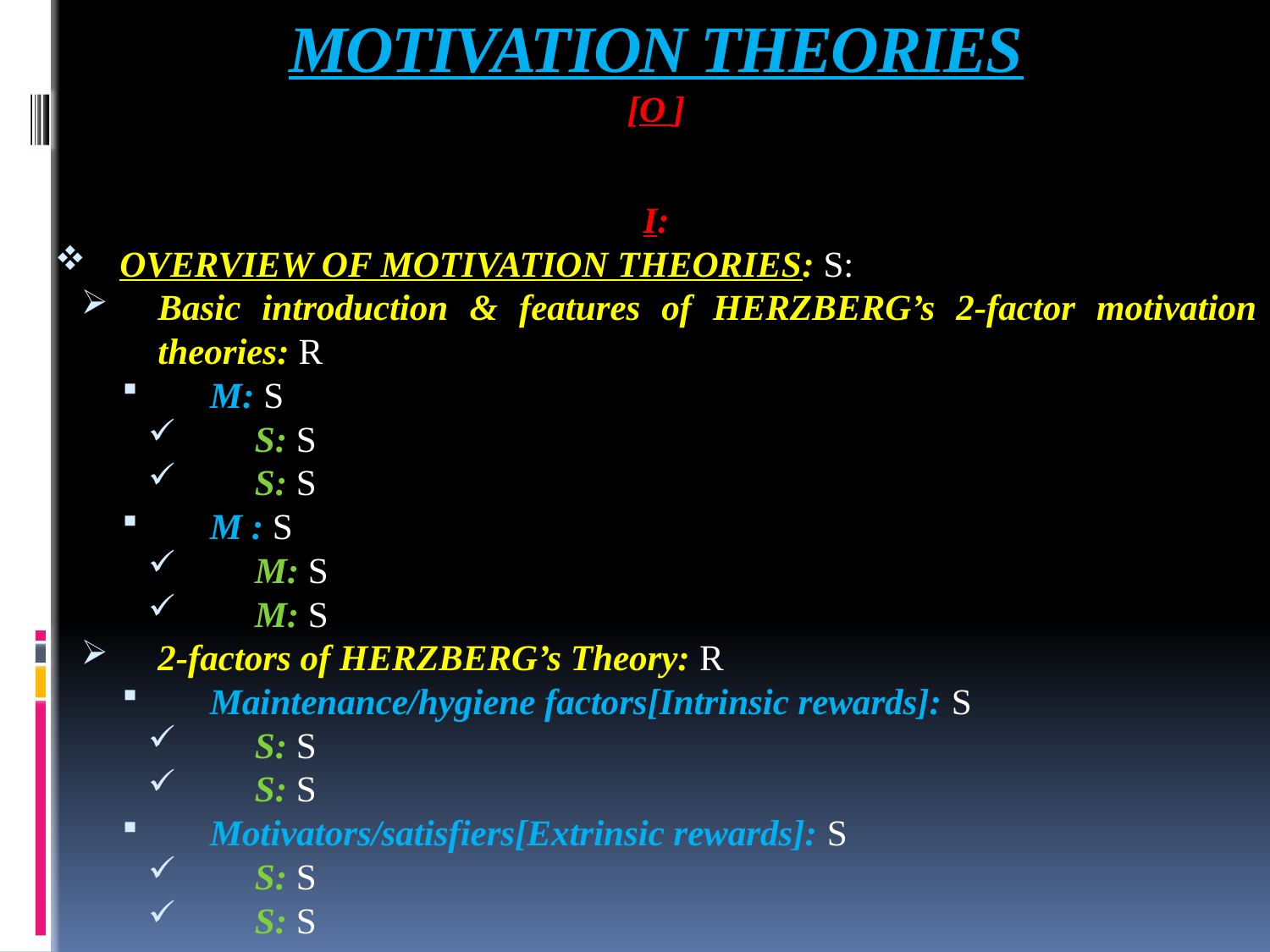

# MOTIVATION THEORIES [O ]
I:
OVERVIEW OF MOTIVATION THEORIES: S:
Basic introduction & features of HERZBERG’s 2-factor motivation theories: R
M: S
S: S
S: S
M : S
M: S
M: S
2-factors of HERZBERG’s Theory: R
Maintenance/hygiene factors[Intrinsic rewards]: S
S: S
S: S
Motivators/satisfiers[Extrinsic rewards]: S
S: S
S: S